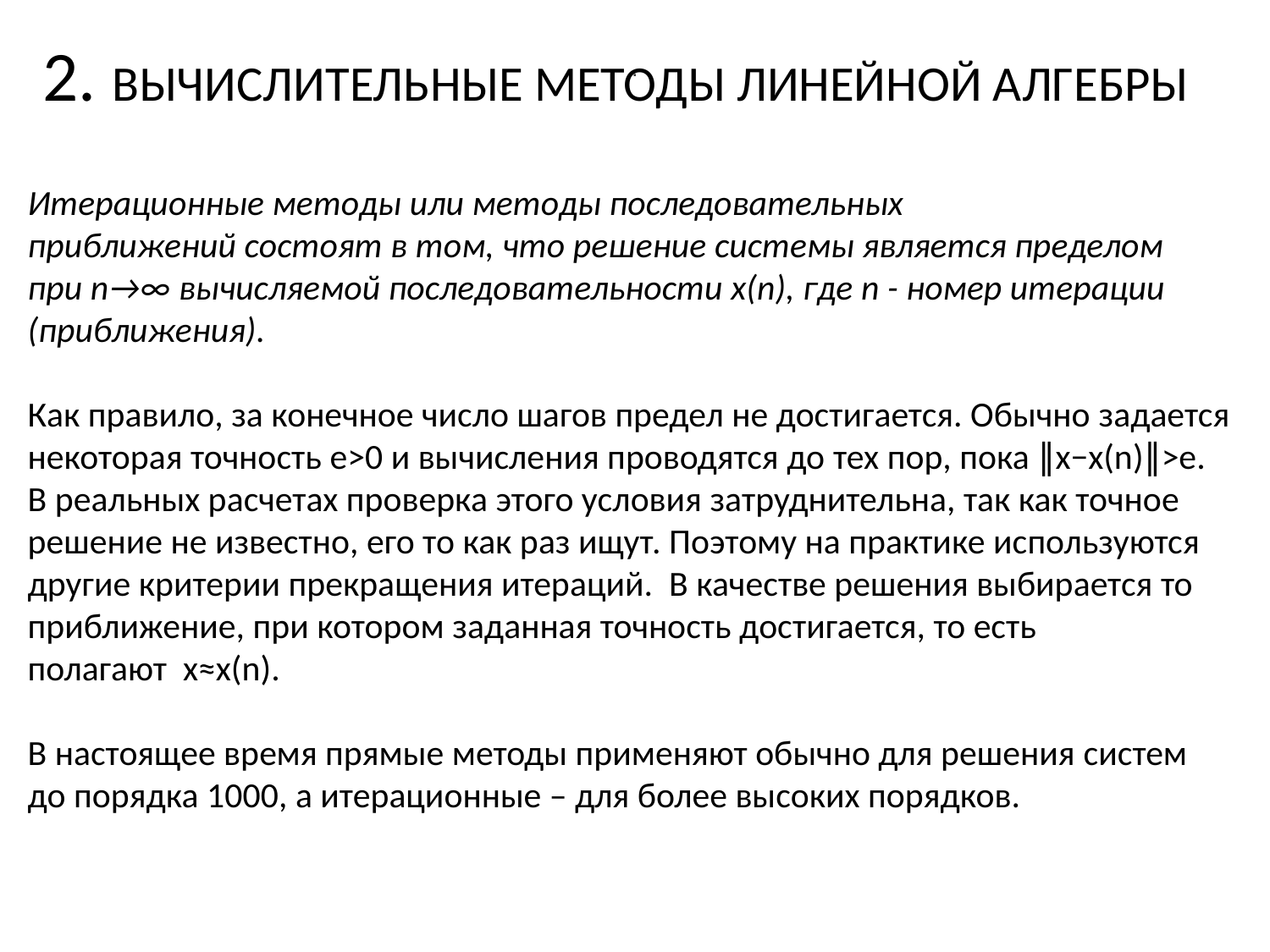

# 2. ВЫЧИСЛИТЕЛЬНЫЕ МЕТОДЫ ЛИНЕЙНОЙ АЛГЕБРЫ

.

Итерационные методы или методы последовательных приближений состоят в том, что решение системы является пределом при n→∞ вычисляемой последовательности x(n), где n - номер итерации (приближения).

Как правило, за конечное число шагов предел не достигается. Обычно задается некоторая точность e>0 и вычисления проводятся до тех пор, пока ∥x−x(n)∥>e.  В реальных расчетах проверка этого условия затруднительна, так как точное решение не известно, его то как раз ищут. Поэтому на практике используются другие критерии прекращения итераций.  В качестве решения выбирается то приближение, при котором заданная точность достигается, то есть полагают  x≈x(n).
В настоящее время прямые методы применяют обычно для решения систем до порядка 1000, а итерационные – для более высоких порядков.